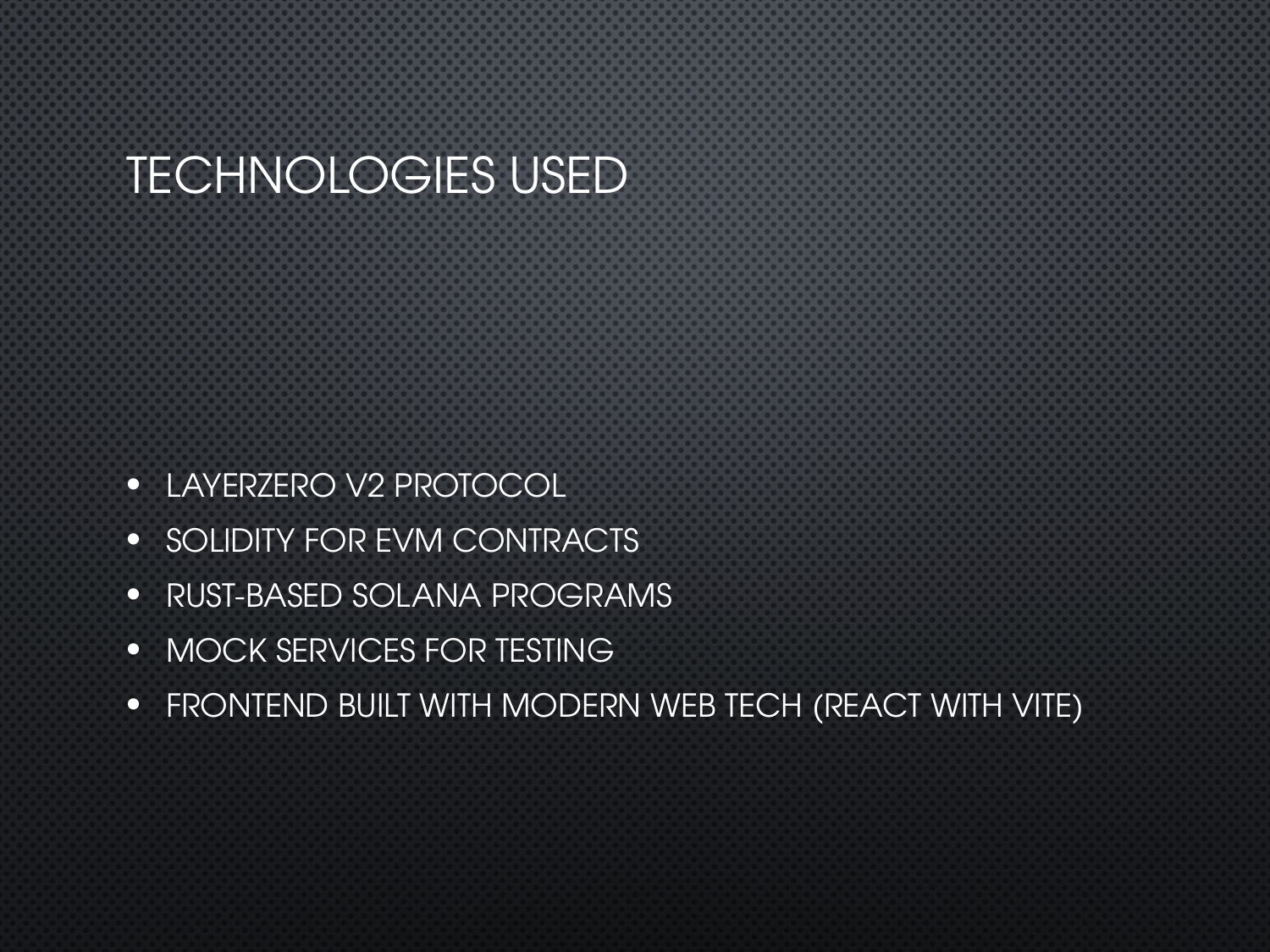

# Technologies Used

LayerZero V2 Protocol
Solidity for EVM contracts
Rust-based Solana Programs
Mock services for testing
Frontend built with modern web tech (react with vite)